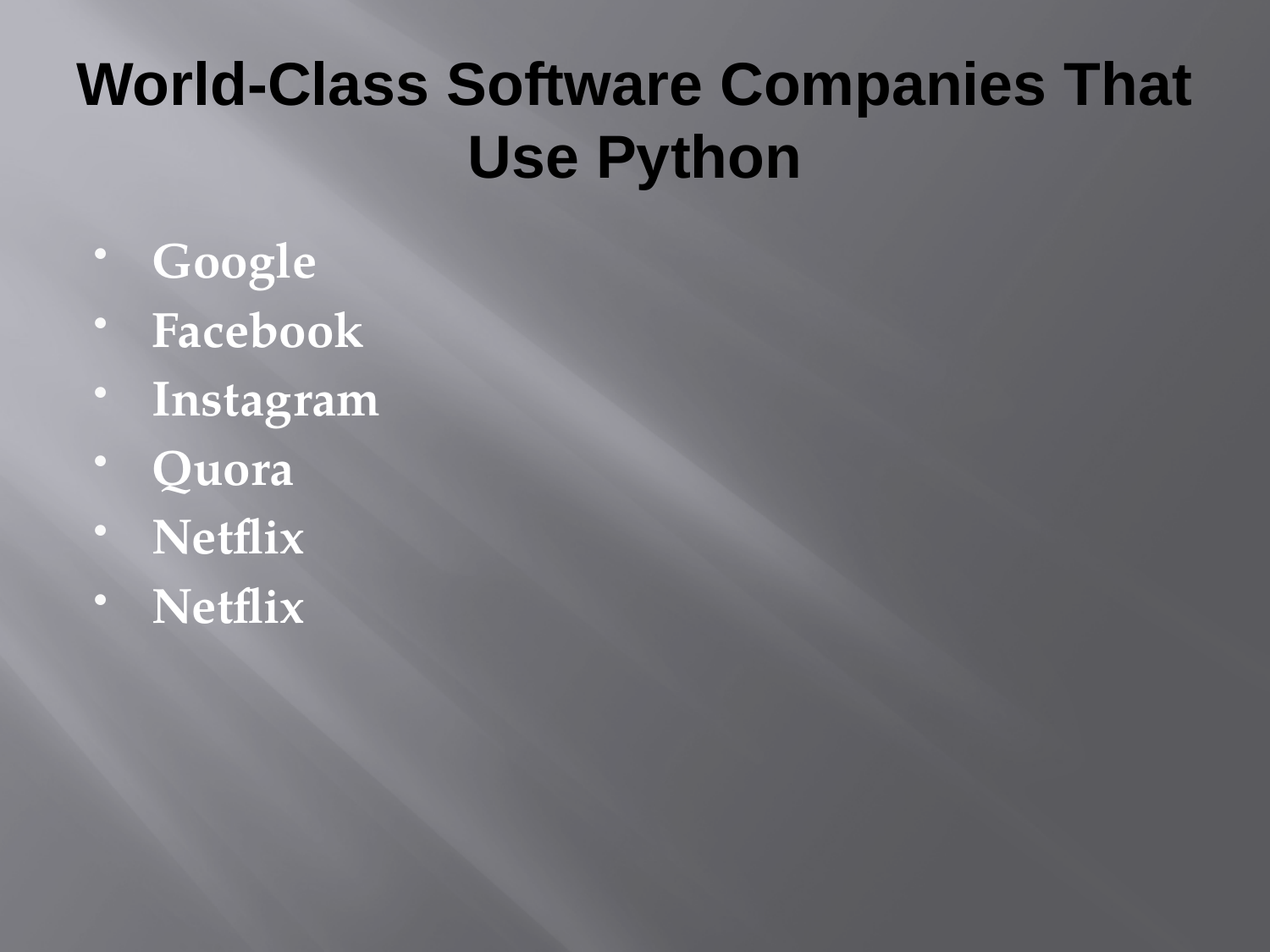

# World-Class Software Companies That Use Python
Google
Facebook
Instagram
Quora
Netflix
Netflix